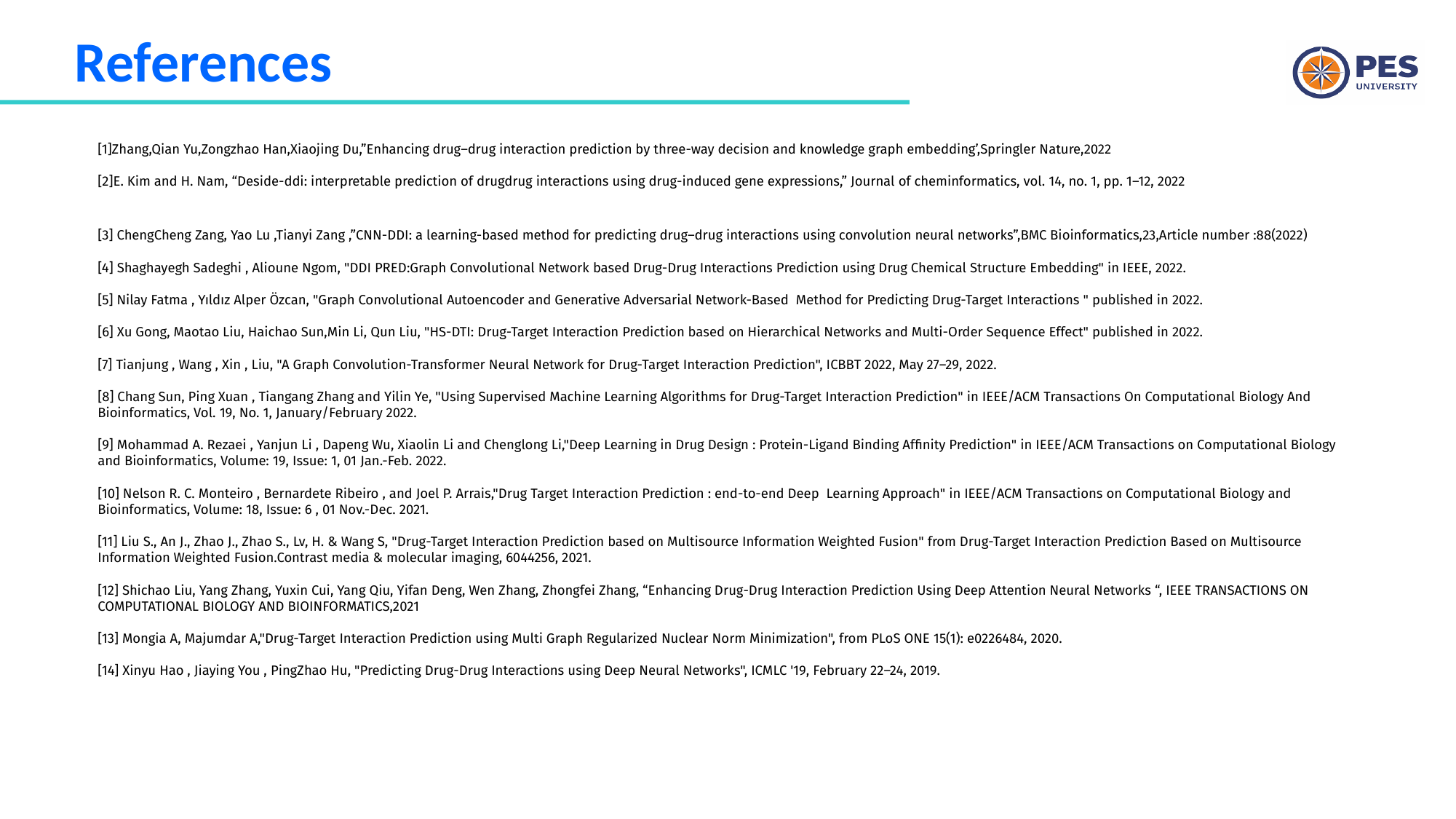

# References
[1]Zhang,Qian Yu,Zongzhao Han,Xiaojing Du,”Enhancing drug–drug interaction prediction by three-way decision and knowledge graph embedding’,Springler Nature,2022

[2]E. Kim and H. Nam, “Deside-ddi: interpretable prediction of drugdrug interactions using drug-induced gene expressions,” Journal of cheminformatics, vol. 14, no. 1, pp. 1–12, 2022

[3] ChengCheng Zang, Yao Lu ,Tianyi Zang ,”CNN-DDI: a learning-based method for predicting drug–drug interactions using convolution neural networks”,BMC Bioinformatics,23,Article number :88(2022)

[4] Shaghayegh Sadeghi , Alioune Ngom, "DDI PRED:Graph Convolutional Network based Drug-Drug Interactions Prediction using Drug Chemical Structure Embedding" in IEEE, 2022.

[5] Nilay Fatma , Yıldız Alper Özcan, "Graph Convolutional Autoencoder and Generative Adversarial Network-Based  Method for Predicting Drug-Target Interactions " published in 2022.

[6] Xu Gong, Maotao Liu, Haichao Sun,Min Li, Qun Liu, "HS-DTI: Drug-Target Interaction Prediction based on Hierarchical Networks and Multi-Order Sequence Effect" published in 2022.

[7] Tianjung , Wang , Xin , Liu, "A Graph Convolution-Transformer Neural Network for Drug-Target Interaction Prediction", ICBBT 2022, May 27–29, 2022.

[8] Chang Sun, Ping Xuan , Tiangang Zhang and Yilin Ye, "Using Supervised Machine Learning Algorithms for Drug-Target Interaction Prediction" in IEEE/ACM Transactions On Computational Biology And Bioinformatics, Vol. 19, No. 1, January/February 2022.

[9] Mohammad A. Rezaei , Yanjun Li , Dapeng Wu, Xiaolin Li and Chenglong Li,"Deep Learning in Drug Design : Protein-Ligand Binding Affinity Prediction" in IEEE/ACM Transactions on Computational Biology and Bioinformatics, Volume: 19, Issue: 1, 01 Jan.-Feb. 2022.

[10] Nelson R. C. Monteiro , Bernardete Ribeiro , and Joel P. Arrais,"Drug Target Interaction Prediction : end-to-end Deep  Learning Approach" in IEEE/ACM Transactions on Computational Biology and Bioinformatics, Volume: 18, Issue: 6 , 01 Nov.-Dec. 2021.

[11] Liu S., An J., Zhao J., Zhao S., Lv, H. & Wang S, "Drug-Target Interaction Prediction based on Multisource Information Weighted Fusion" from Drug-Target Interaction Prediction Based on Multisource Information Weighted Fusion.Contrast media & molecular imaging, 6044256, 2021.

[12] Shichao Liu, Yang Zhang, Yuxin Cui, Yang Qiu, Yifan Deng, Wen Zhang, Zhongfei Zhang, “Enhancing Drug-Drug Interaction Prediction Using Deep Attention Neural Networks “, IEEE TRANSACTIONS ON COMPUTATIONAL BIOLOGY AND BIOINFORMATICS,2021

[13] Mongia A, Majumdar A,"Drug-Target Interaction Prediction using Multi Graph Regularized Nuclear Norm Minimization", from PLoS ONE 15(1): e0226484, 2020.

[14] Xinyu Hao , Jiaying You , PingZhao Hu, "Predicting Drug-Drug Interactions using Deep Neural Networks", ICMLC '19, February 22–24, 2019.